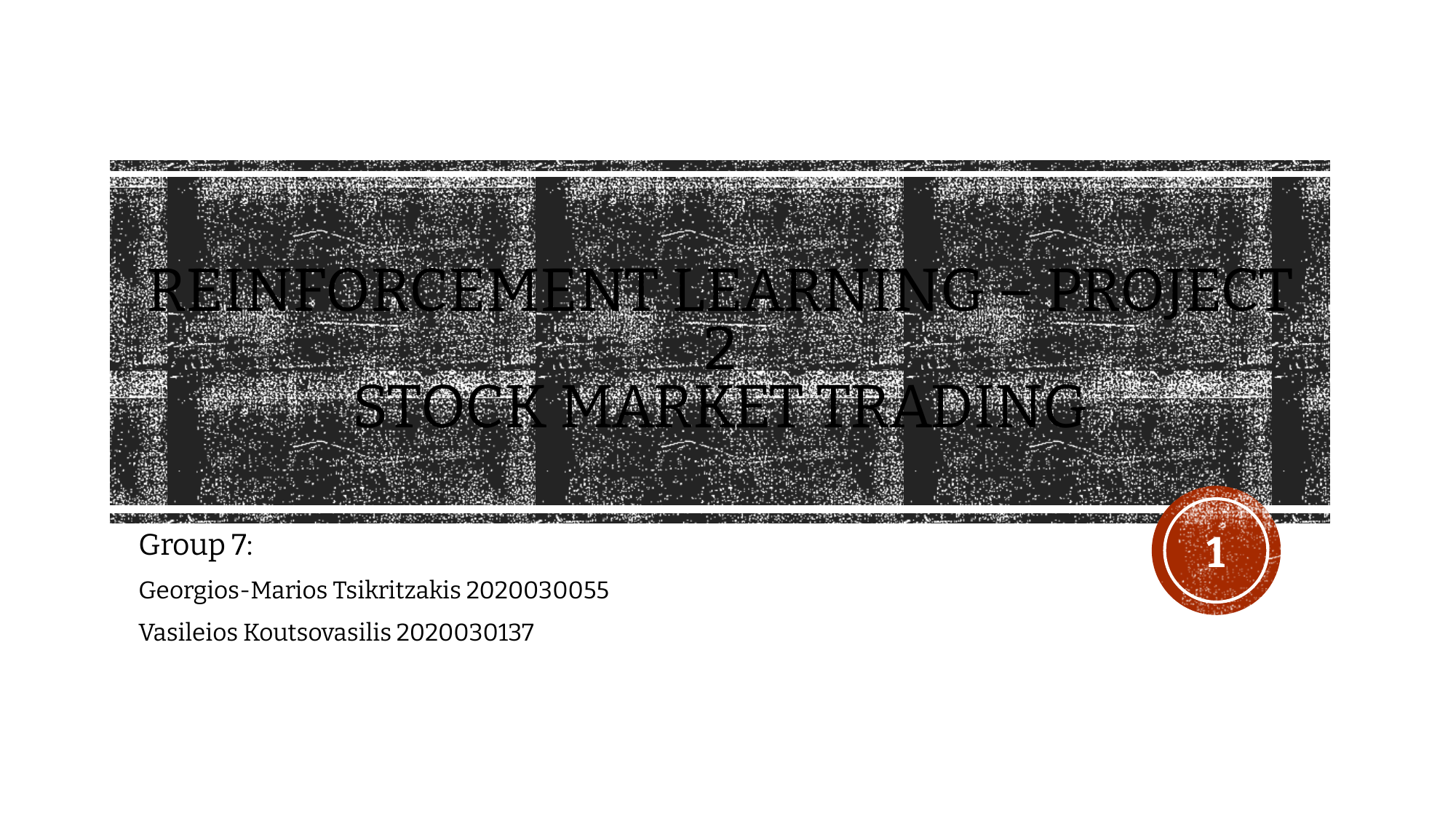

# REINFORCEMENT LEARNING – PROJECT 2 STOCK MARKET TRADING
1
Group 7:
Georgios-Marios Tsikritzakis 2020030055
Vasileios Koutsovasilis 2020030137